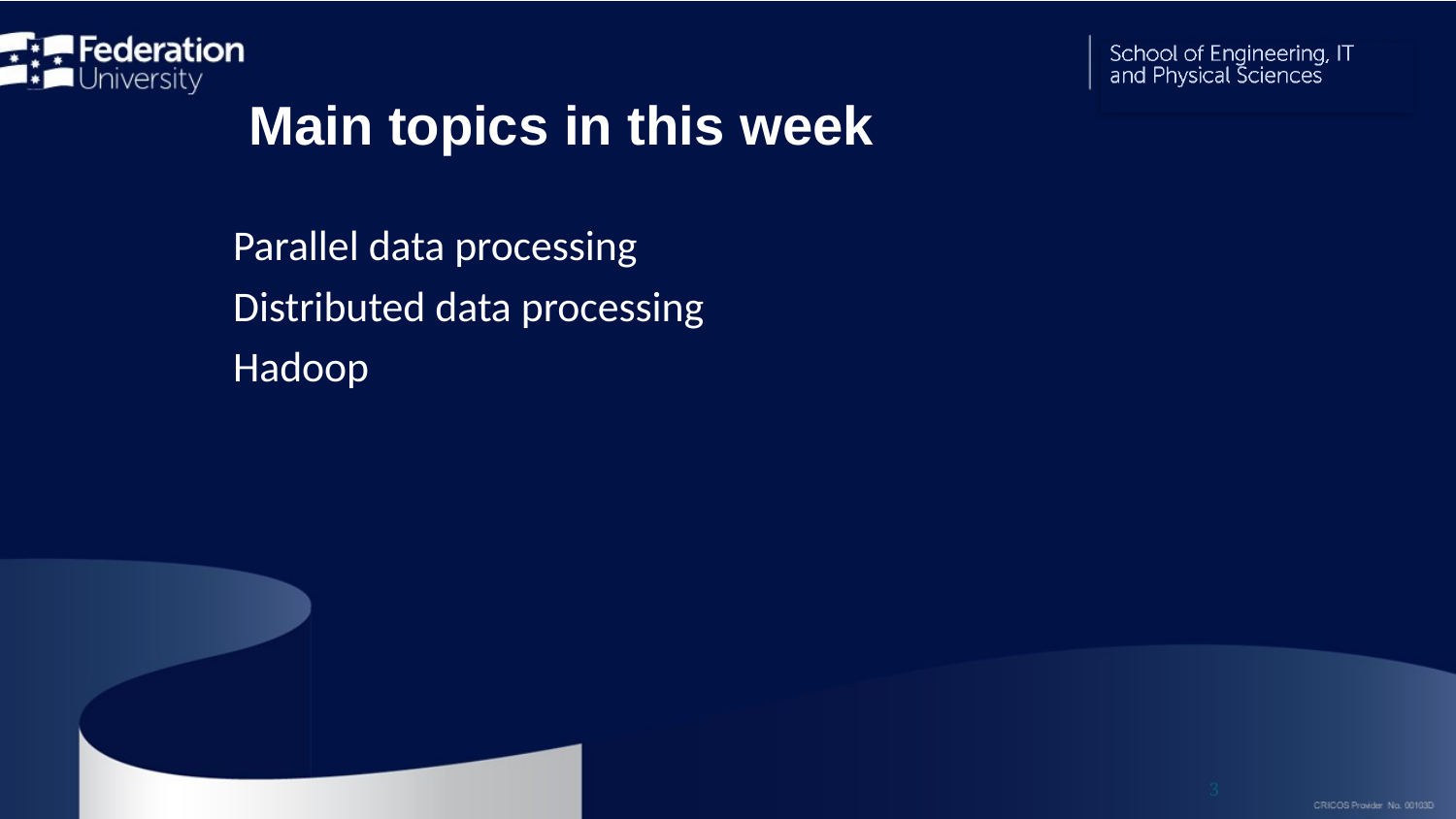

Main topics in this week
Parallel data processing
Distributed data processing
Hadoop

3
3